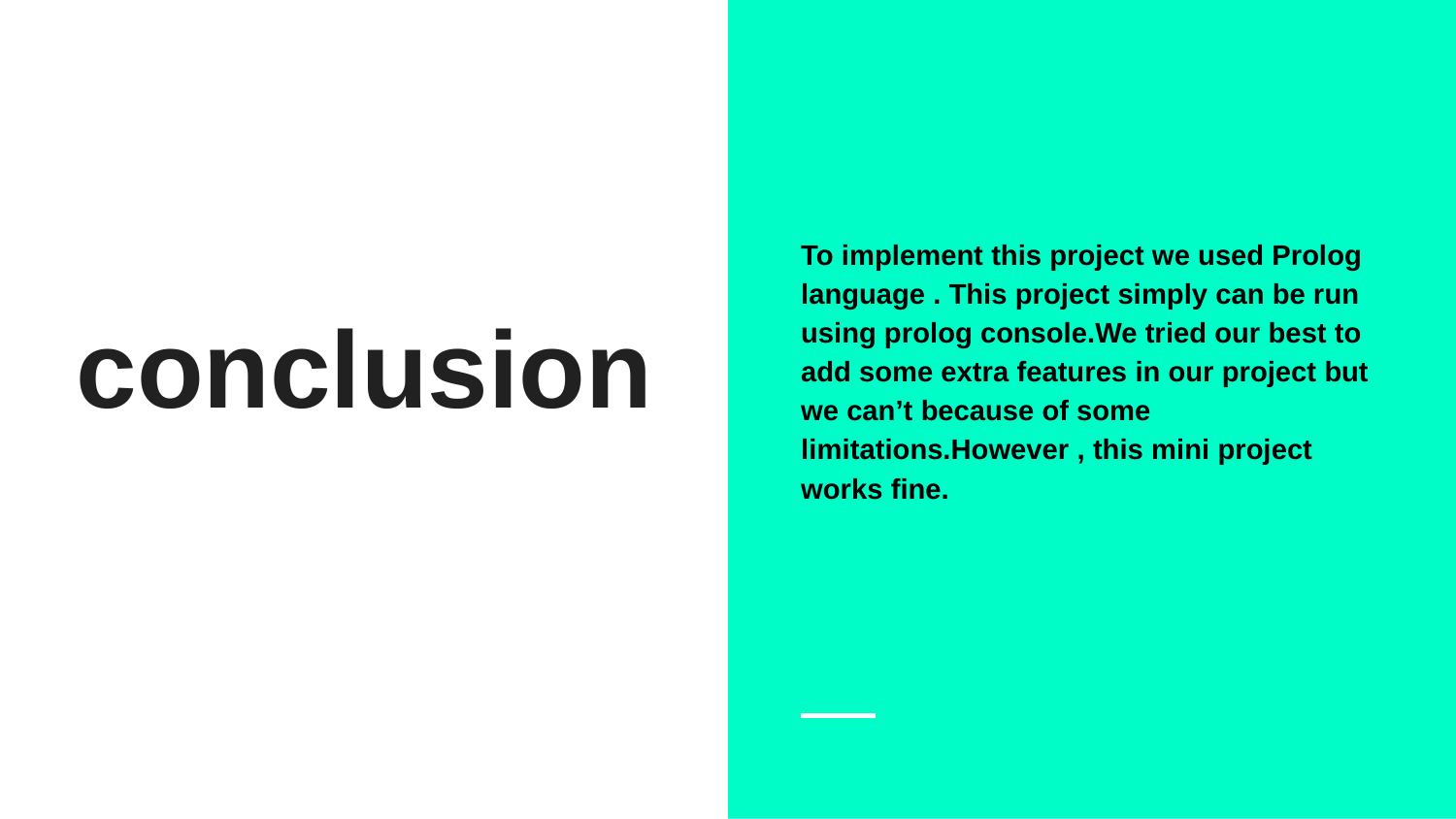

To implement this project we used Prolog language . This project simply can be run using prolog console.We tried our best to add some extra features in our project but we can’t because of some limitations.However , this mini project works fine.

# conclusion